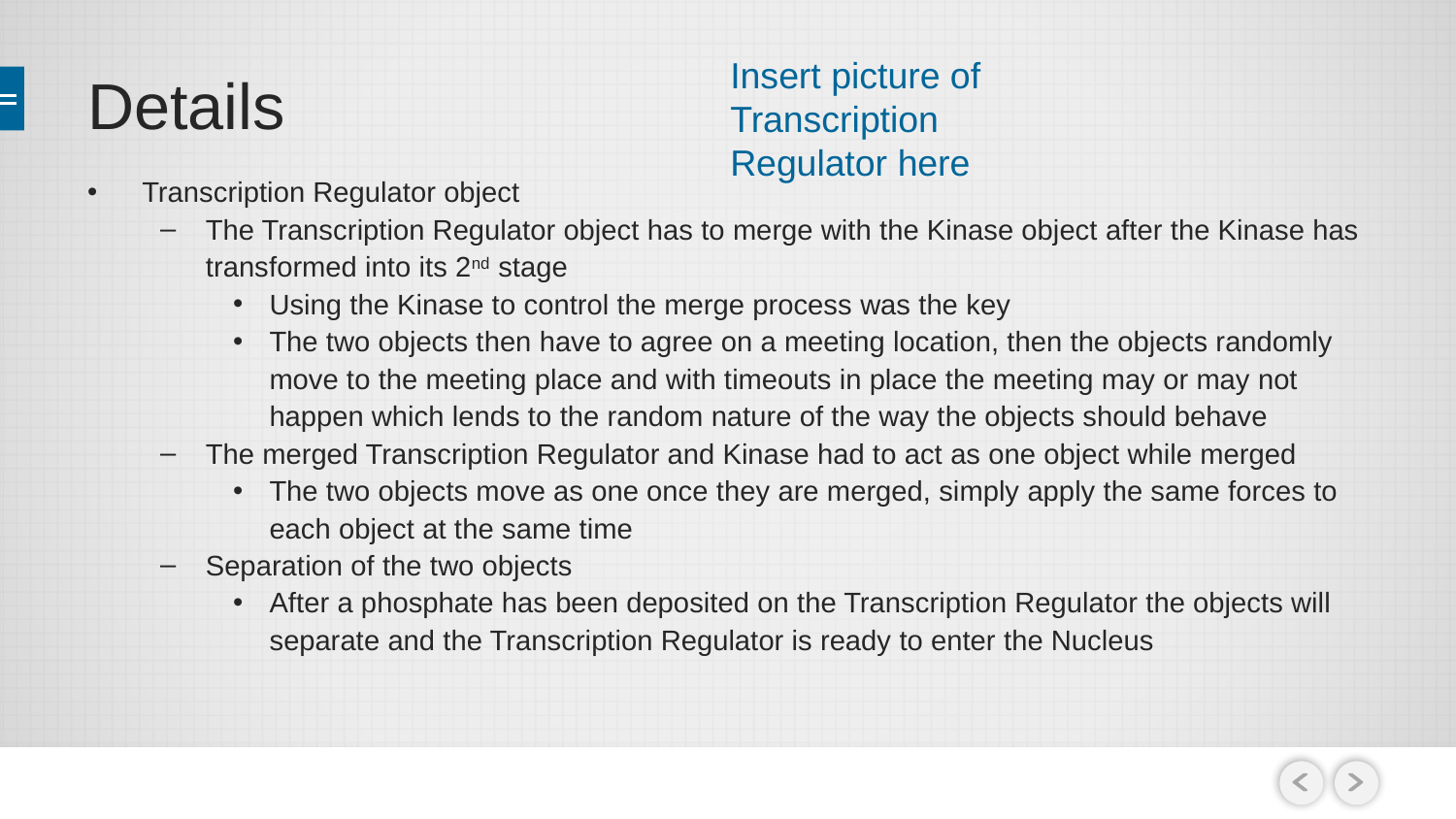

Insert picture of Transcription Regulator here
# Details
Transcription Regulator object
The Transcription Regulator object has to merge with the Kinase object after the Kinase has transformed into its 2nd stage
Using the Kinase to control the merge process was the key
The two objects then have to agree on a meeting location, then the objects randomly move to the meeting place and with timeouts in place the meeting may or may not happen which lends to the random nature of the way the objects should behave
The merged Transcription Regulator and Kinase had to act as one object while merged
The two objects move as one once they are merged, simply apply the same forces to each object at the same time
Separation of the two objects
After a phosphate has been deposited on the Transcription Regulator the objects will separate and the Transcription Regulator is ready to enter the Nucleus